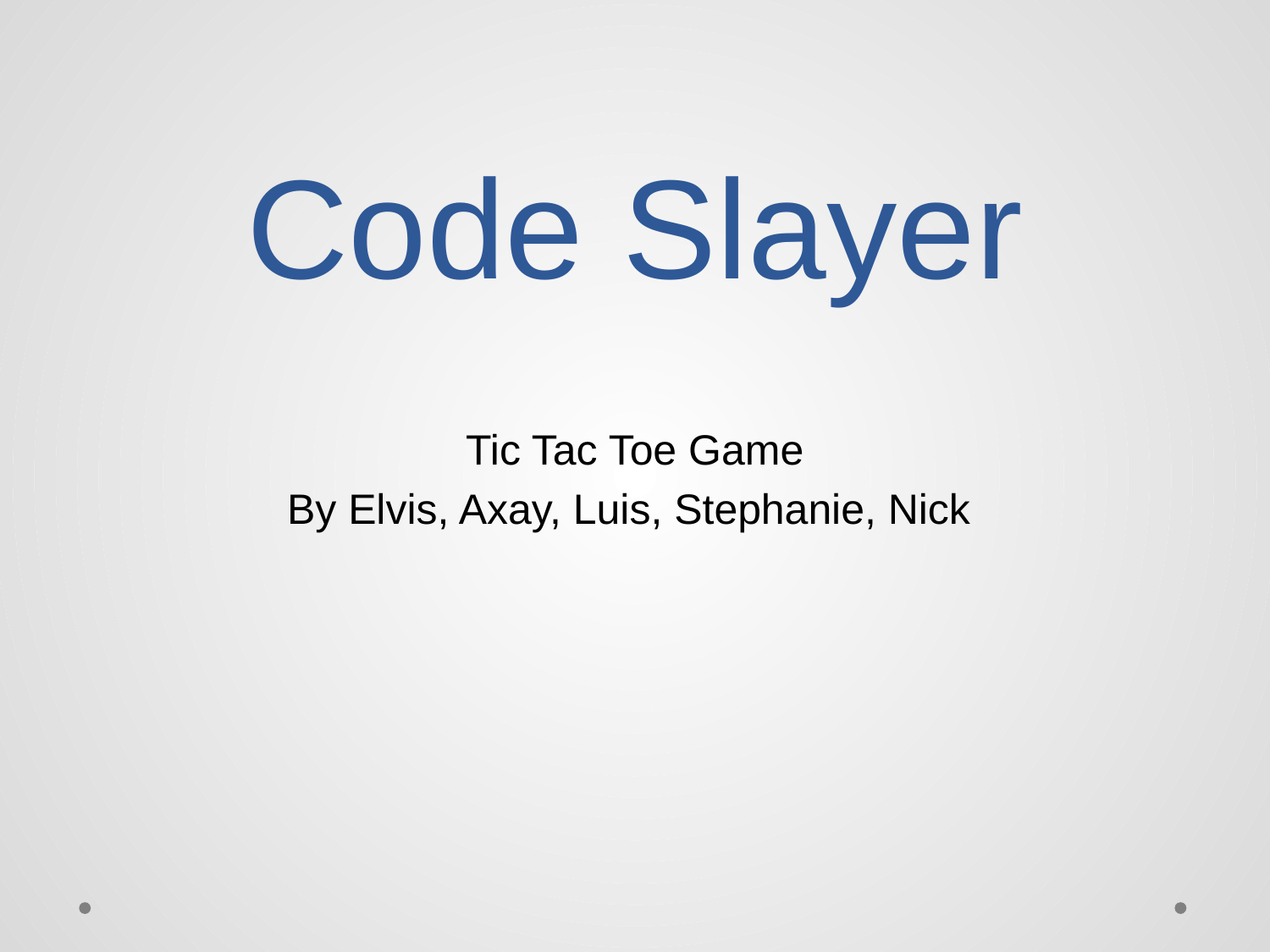

# Code Slayer
Tic Tac Toe Game
By Elvis, Axay, Luis, Stephanie, Nick